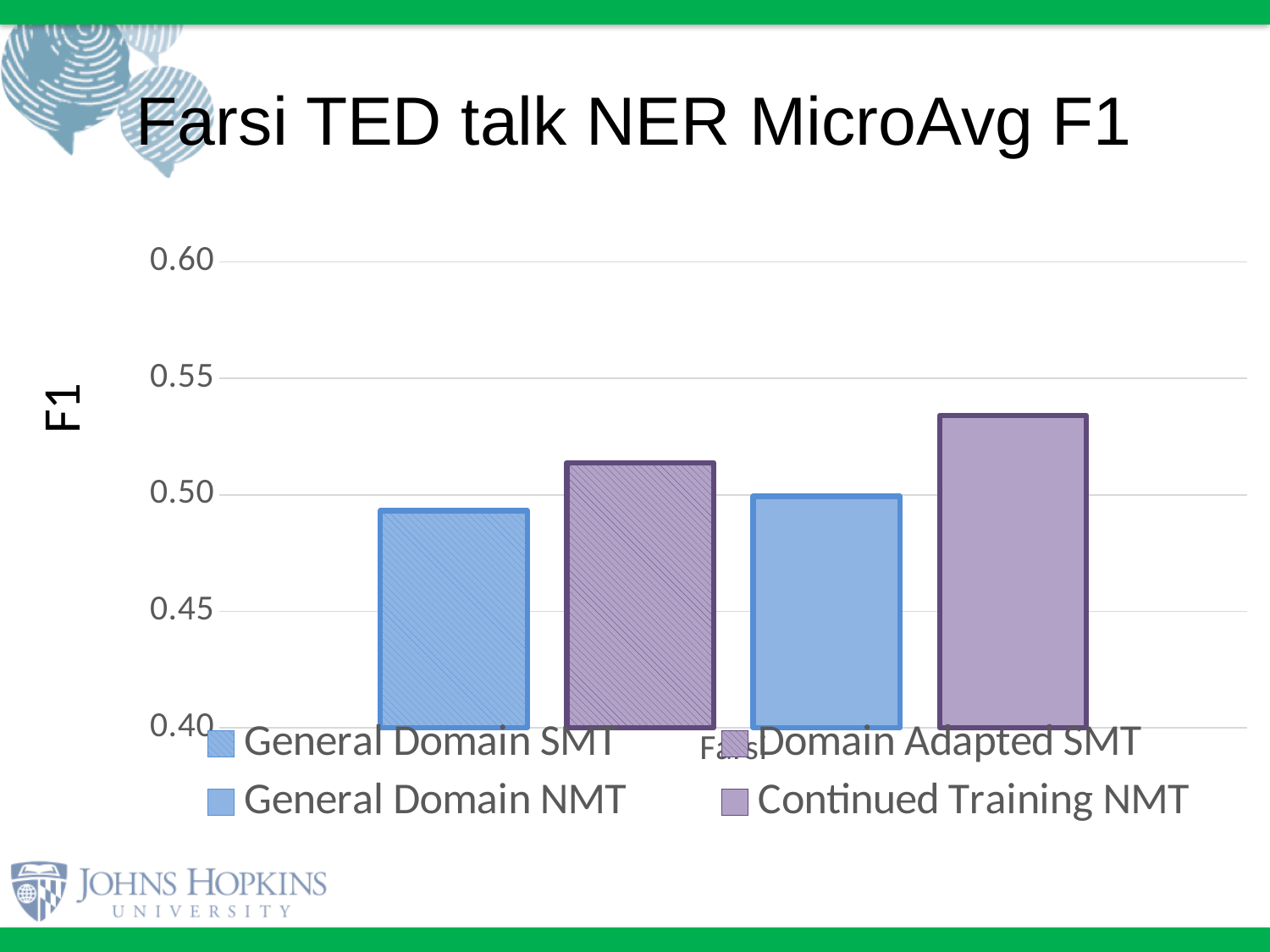

# Farsi TED talk NER MicroAvg F1

### Chart

| Category | General Domain SMT | Domain Adapted SMT | General Domain NMT | Continued Training NMT |
|---|---|---|---|---|
| Farsi | 0.4932 | 0.5138 | 0.4994 | 0.534 |
F1